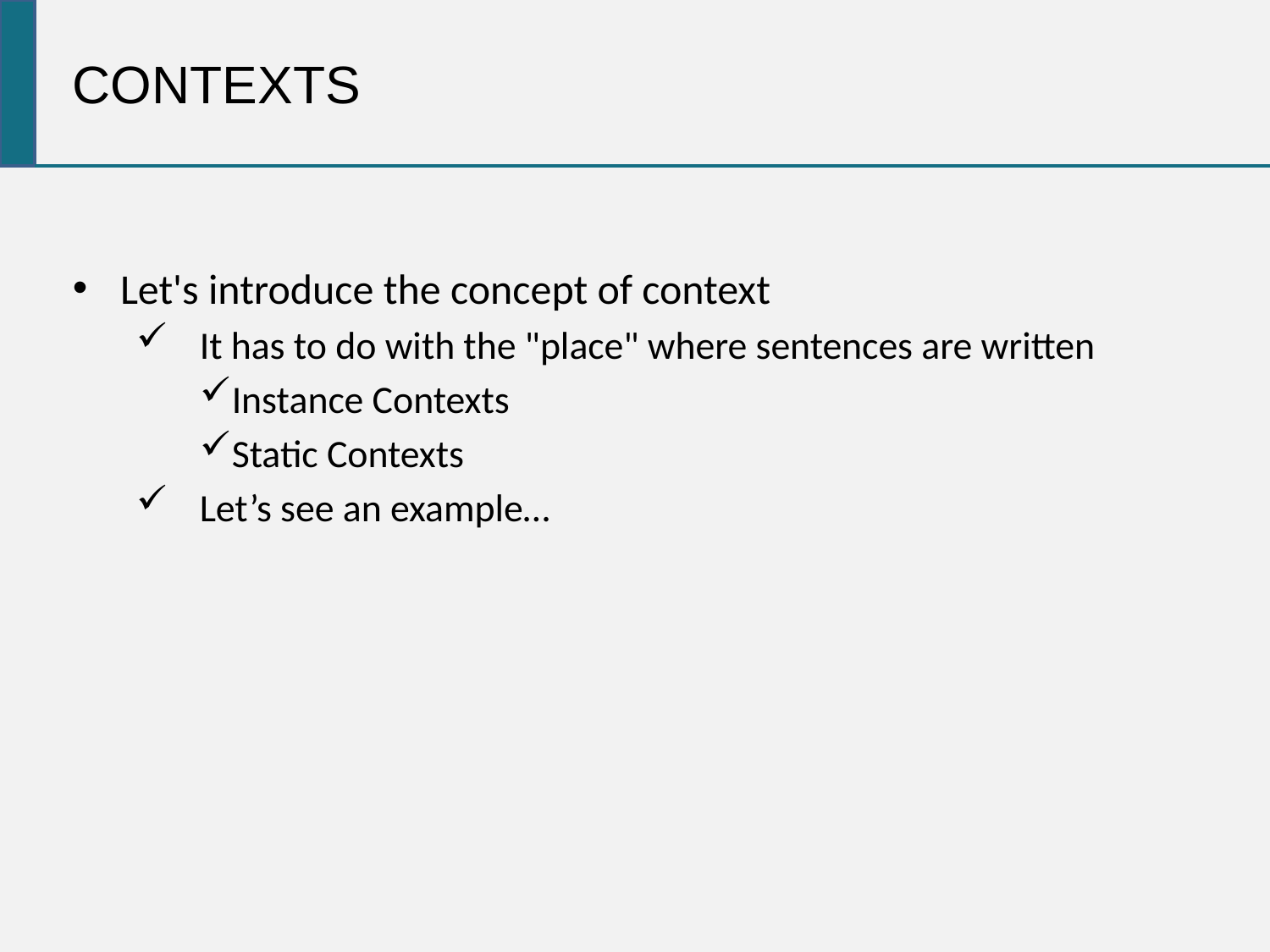

contexts

Let's introduce the concept of context
It has to do with the "place" where sentences are written
Instance Contexts
Static Contexts
Let’s see an example…